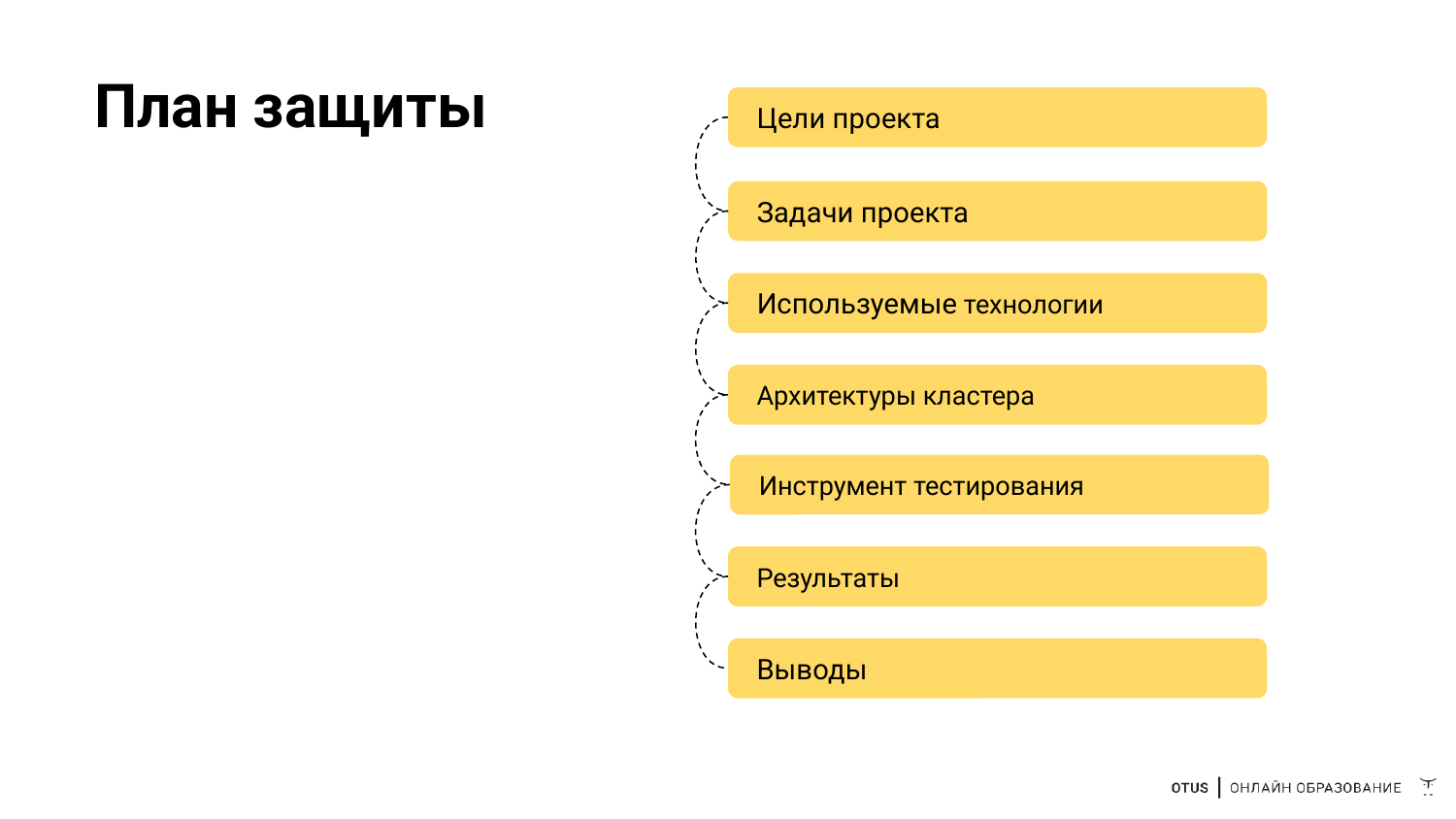

# План защиты

Цели проекта
Задачи проекта
Используемые технологии
Архитектуры кластера
Инструмент тестирования
Результаты
Выводы